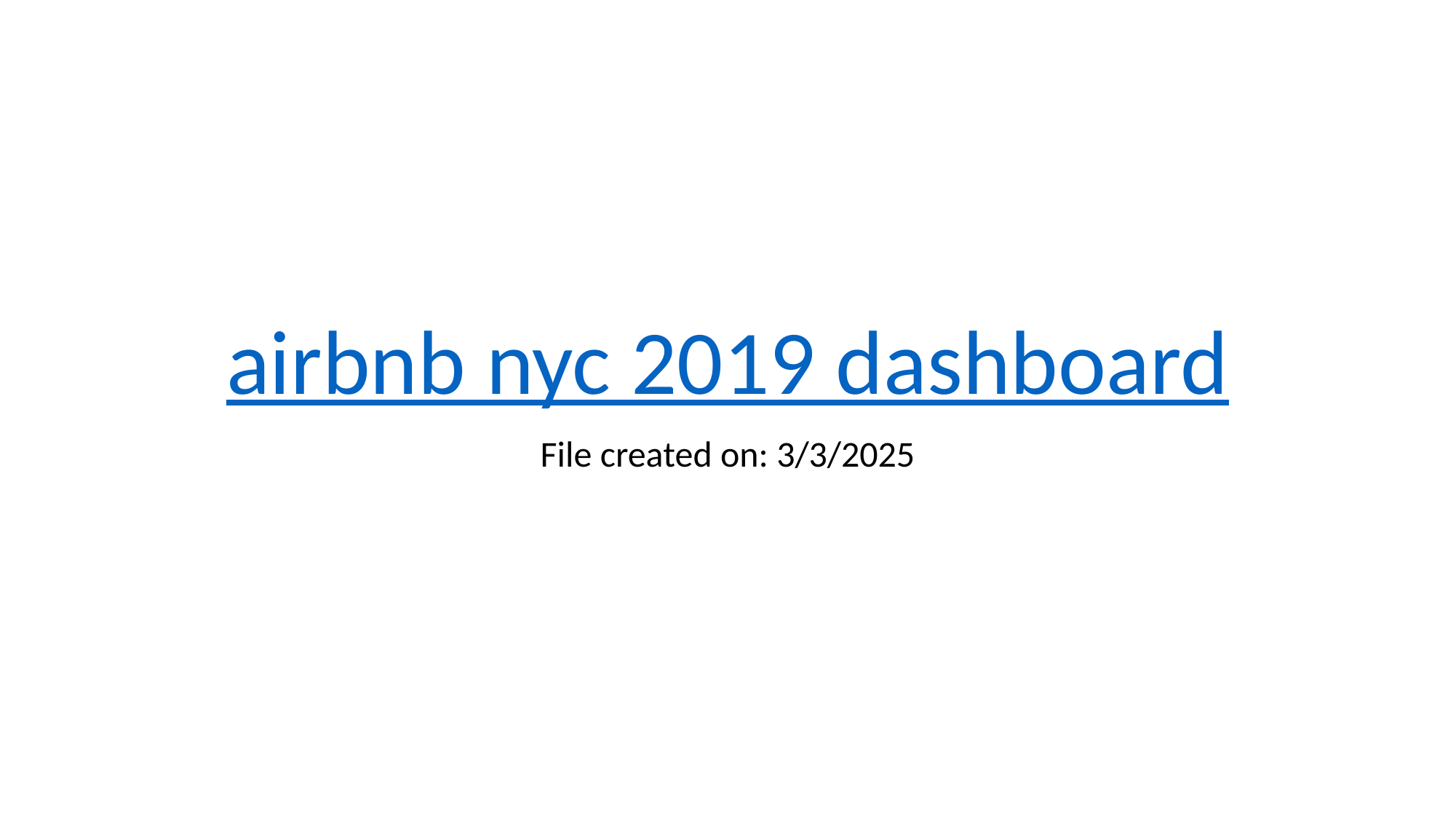

# airbnb nyc 2019 dashboard
File created on: 3/3/2025